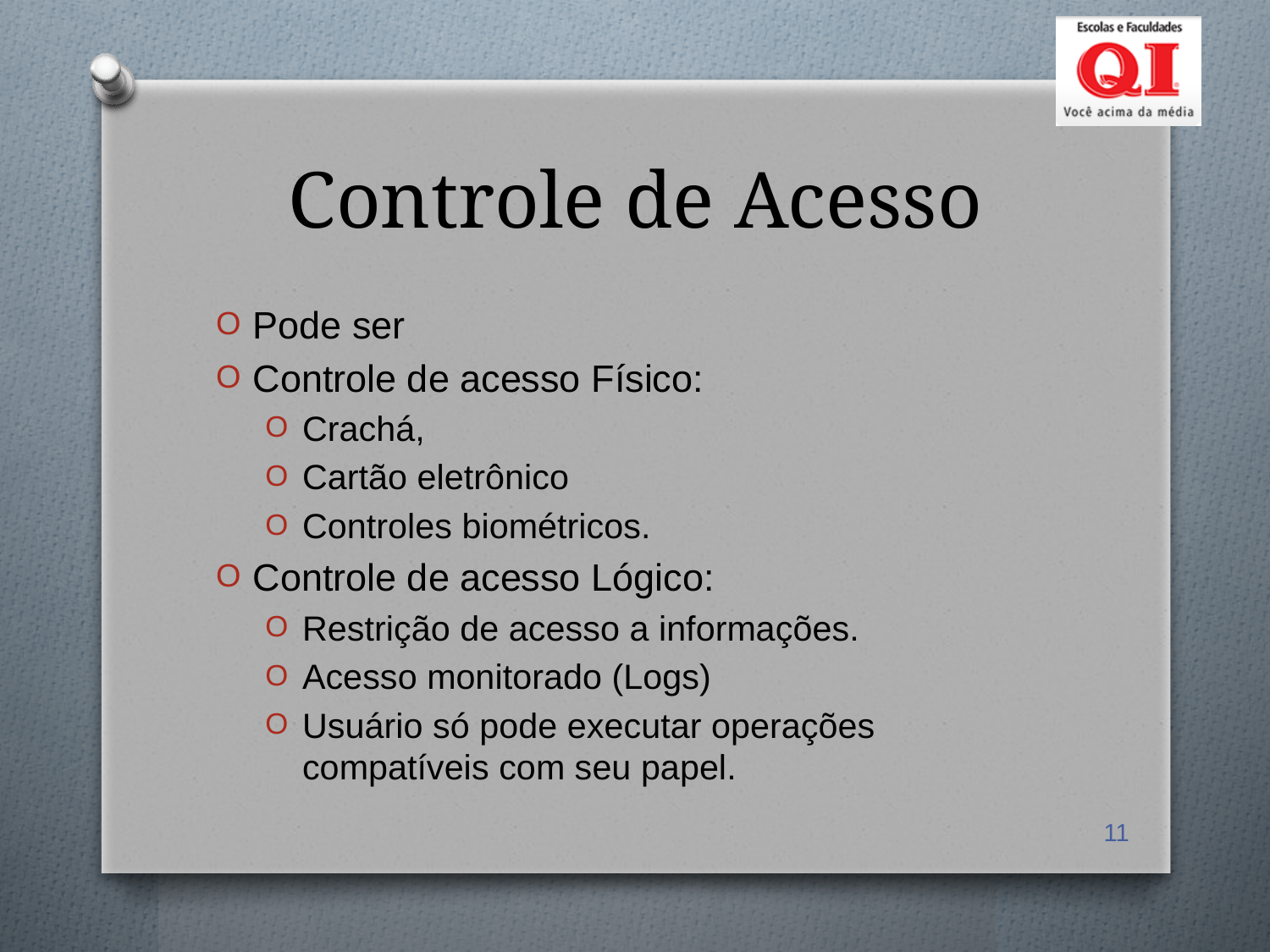

# Controle de Acesso
Pode ser
Controle de acesso Físico:
Crachá,
Cartão eletrônico
Controles biométricos.
Controle de acesso Lógico:
Restrição de acesso a informações.
Acesso monitorado (Logs)
Usuário só pode executar operações compatíveis com seu papel.

11